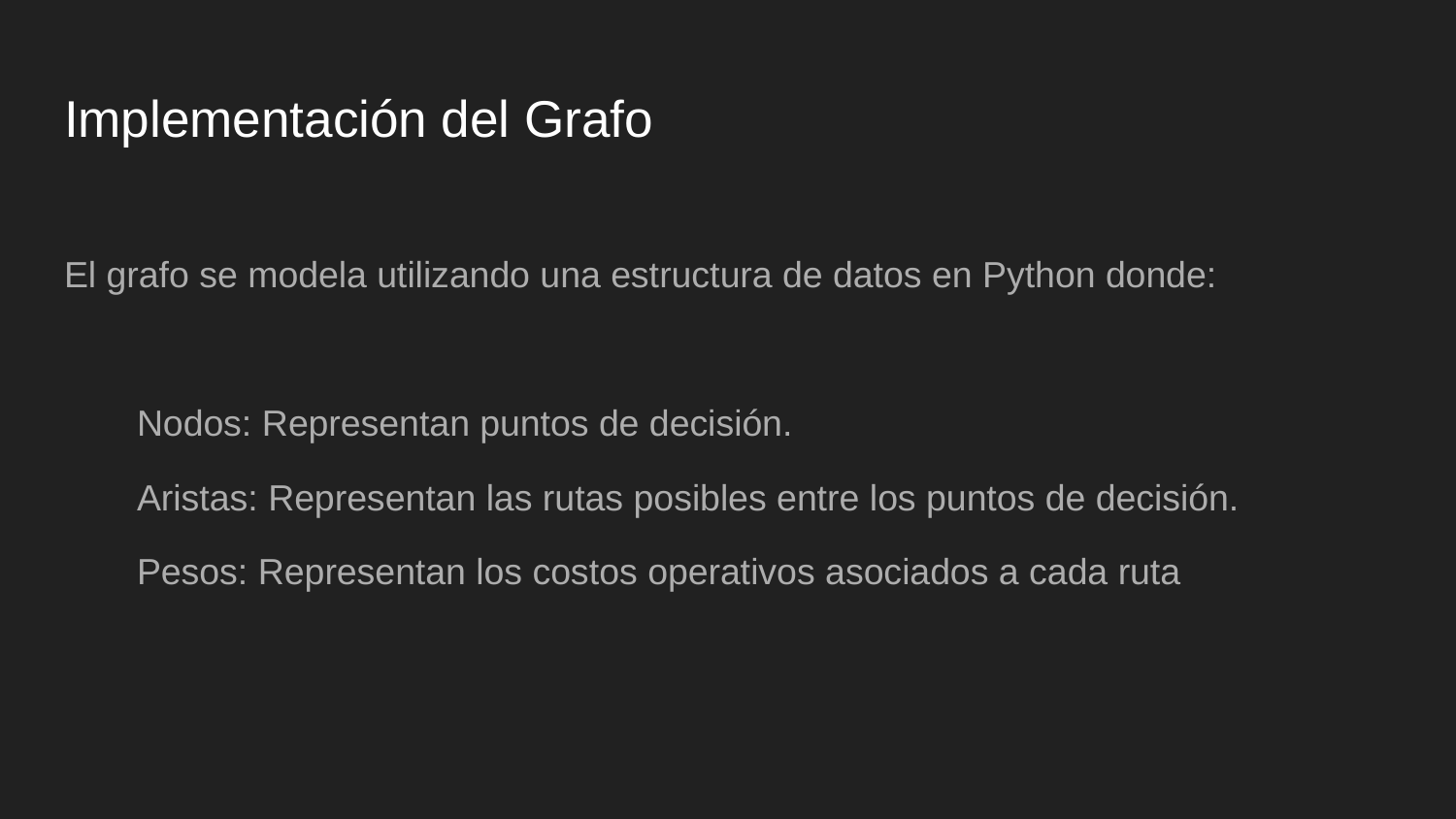

# Implementación del Grafo

El grafo se modela utilizando una estructura de datos en Python donde:

Nodos: Representan puntos de decisión.
Aristas: Representan las rutas posibles entre los puntos de decisión.
Pesos: Representan los costos operativos asociados a cada ruta